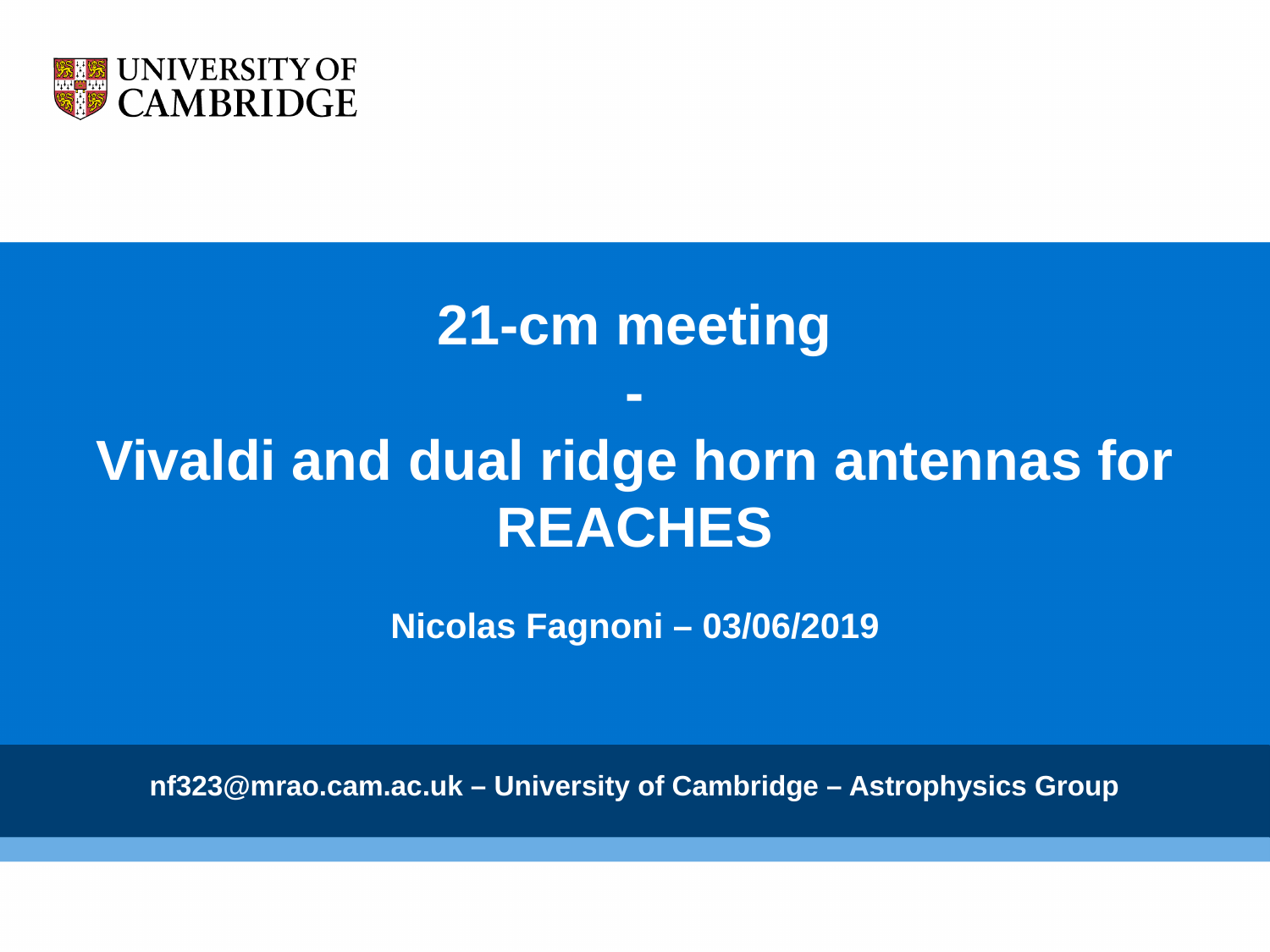

# 21-cm meeting - Vivaldi and dual ridge horn antennas for REACHES
Nicolas Fagnoni – 03/06/2019
nf323@mrao.cam.ac.uk – University of Cambridge – Astrophysics Group